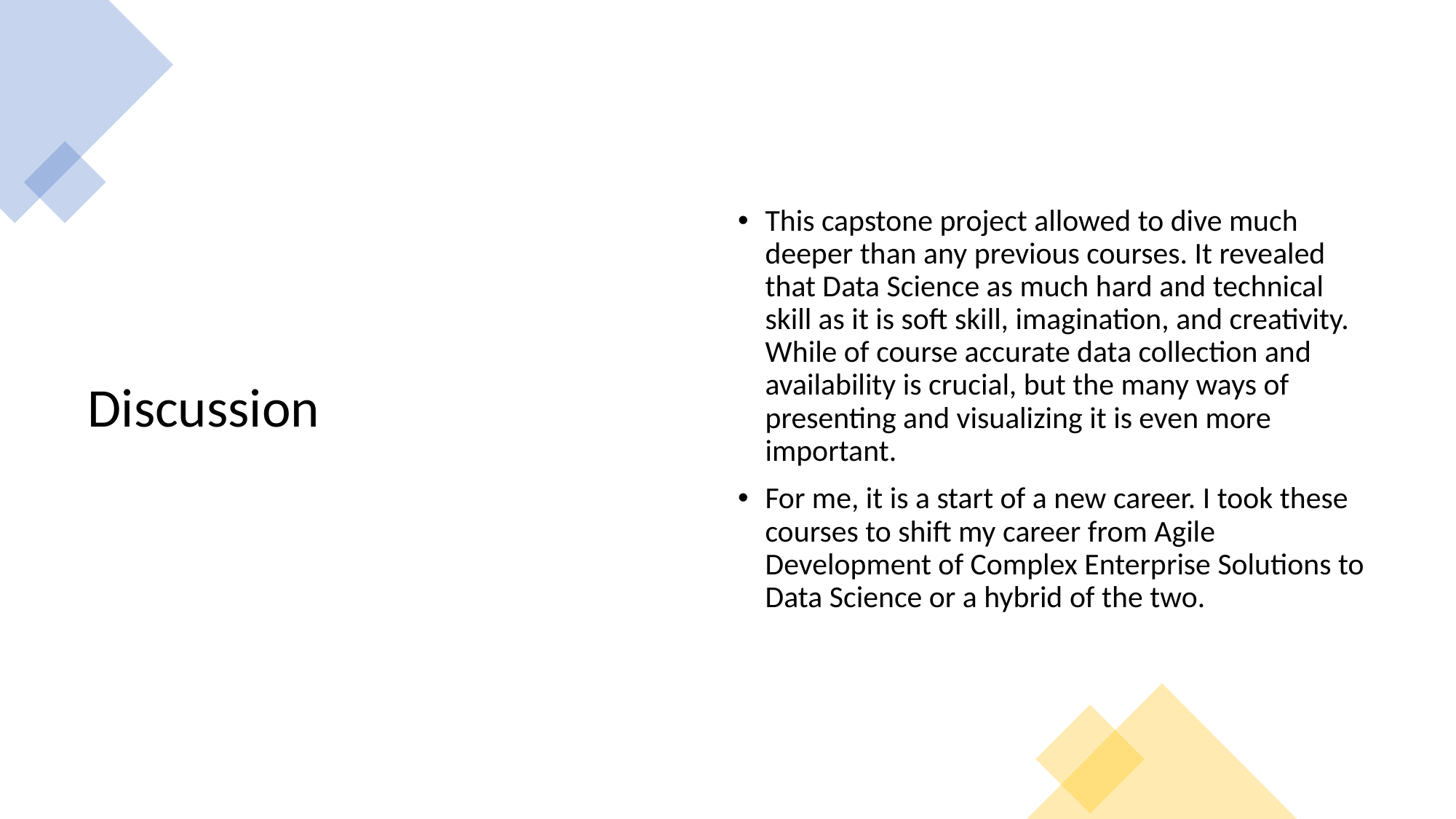

# Discussion
This capstone project allowed to dive much deeper than any previous courses. It revealed that Data Science as much hard and technical skill as it is soft skill, imagination, and creativity. While of course accurate data collection and availability is crucial, but the many ways of presenting and visualizing it is even more important.
For me, it is a start of a new career. I took these courses to shift my career from Agile Development of Complex Enterprise Solutions to Data Science or a hybrid of the two.